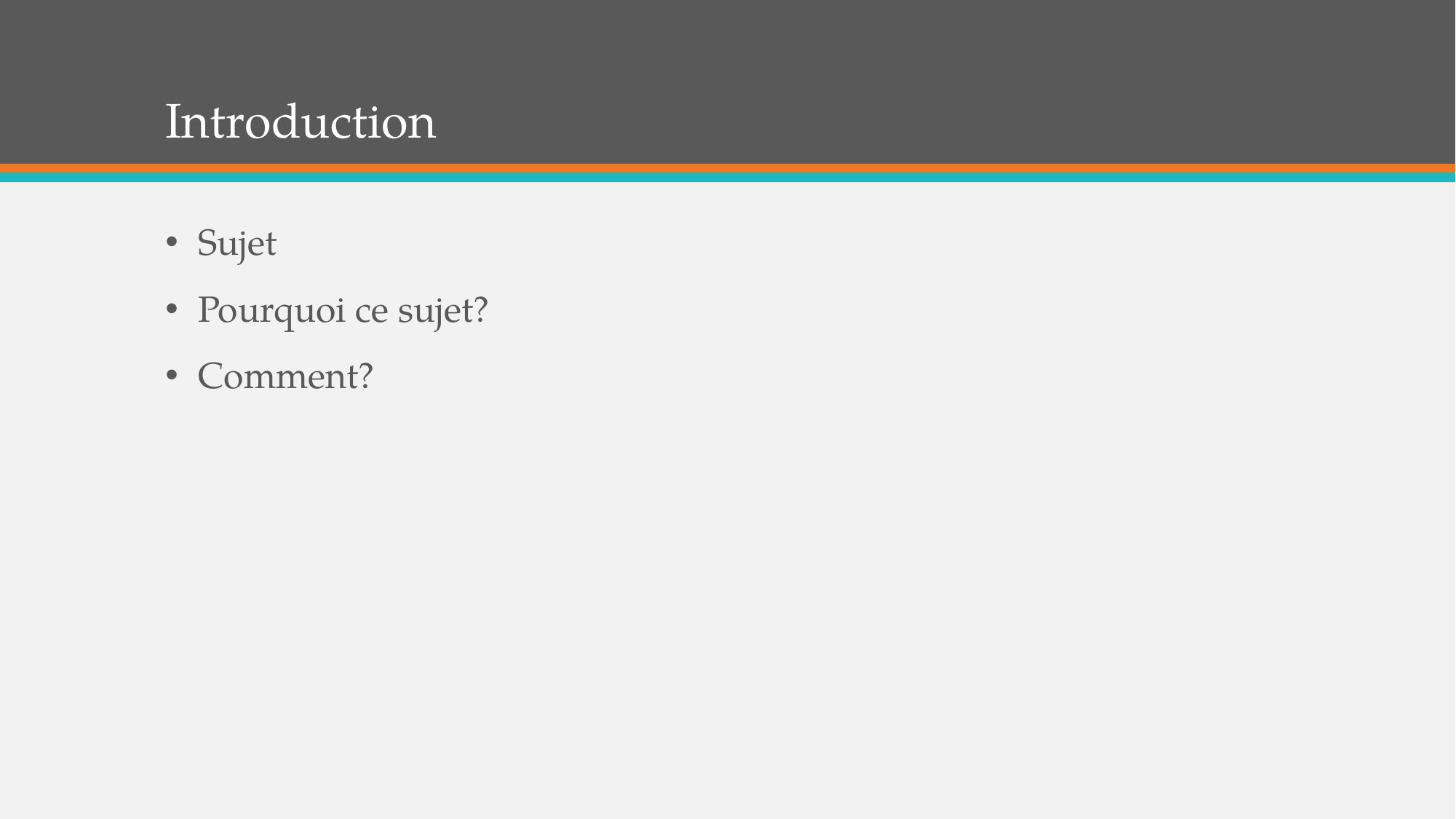

# Introduction
Sujet
Pourquoi ce sujet?
Comment?